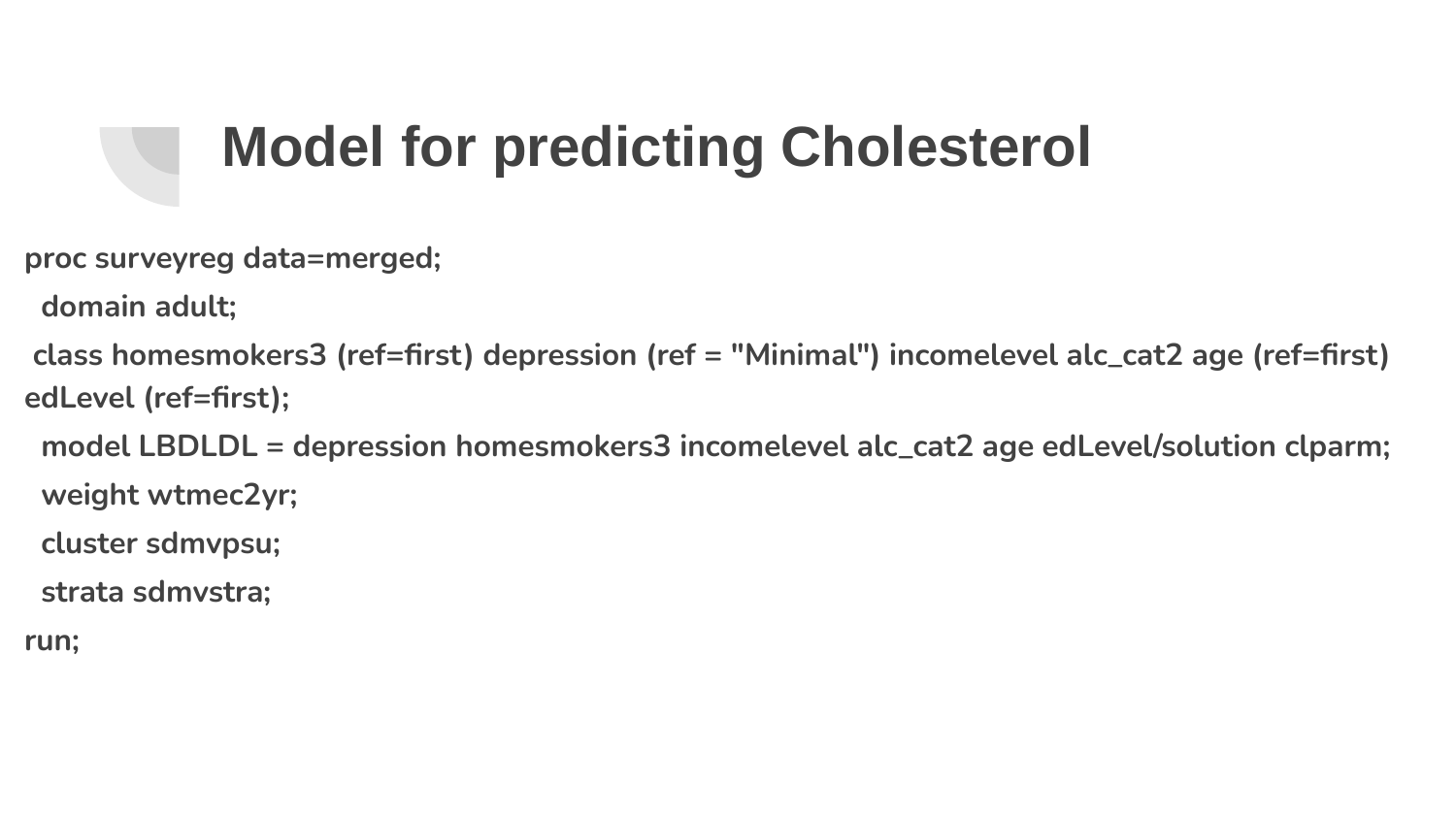

# Model for predicting Cholesterol
proc surveyreg data=merged;
  domain adult;
 class homesmokers3 (ref=first) depression (ref = "Minimal") incomelevel alc_cat2 age (ref=first) edLevel (ref=first);
  model LBDLDL = depression homesmokers3 incomelevel alc_cat2 age edLevel/solution clparm;
  weight wtmec2yr;
  cluster sdmvpsu;
  strata sdmvstra;
run;